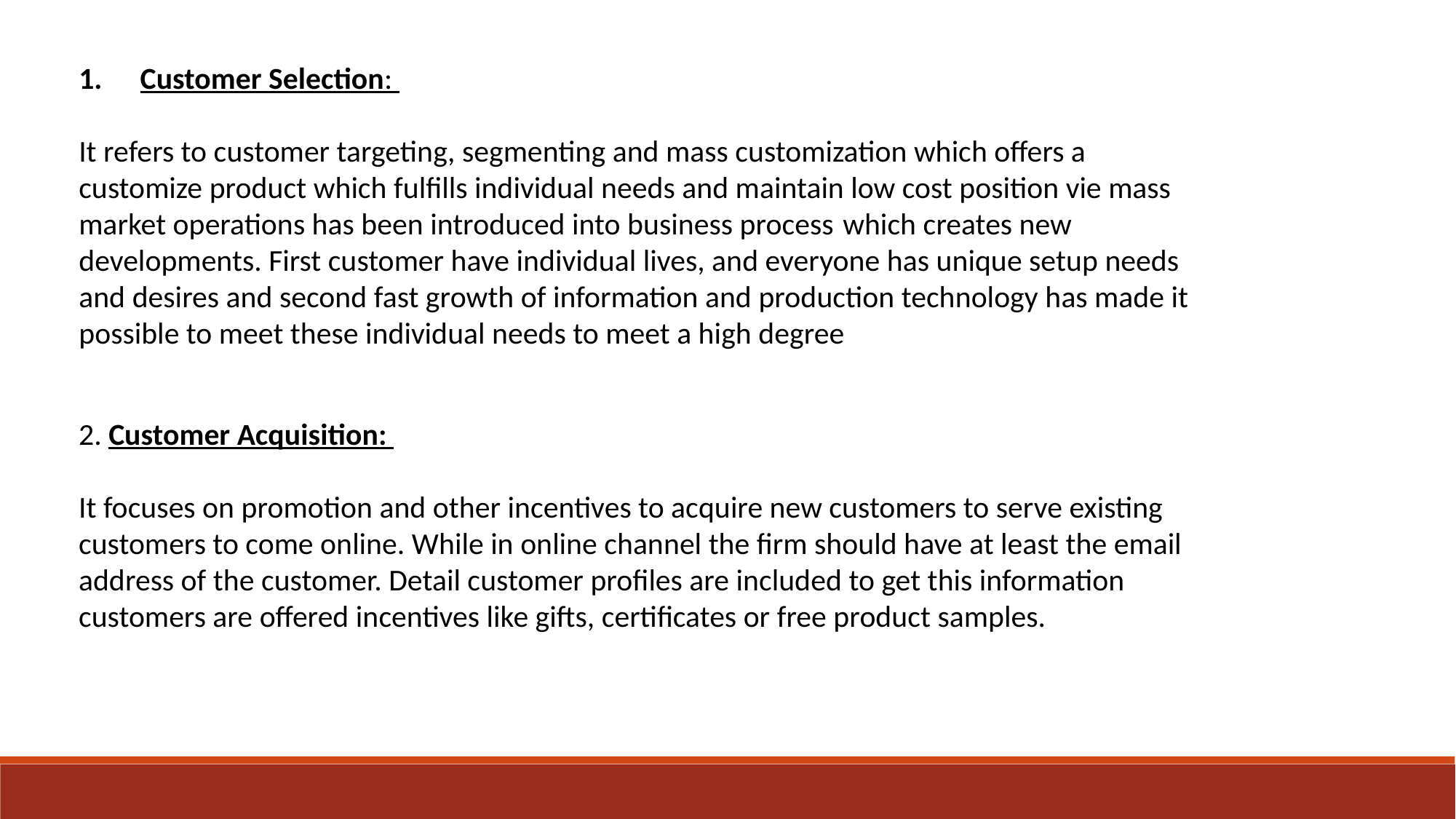

Customer Selection:

It refers to customer targeting, segmenting and mass customization which offers a customize product which fulfills individual needs and maintain low cost position vie mass market operations has been introduced into business process 	which creates new developments. First customer have individual lives, and everyone has unique setup needs and desires and second fast growth of information and production technology has made it possible to meet these individual needs to meet a high degree
2. Customer Acquisition:

It focuses on promotion and other incentives to acquire new customers to serve existing customers to come online. While in online channel the firm should have at least the email address of the customer. Detail customer profiles are included to get this information customers are offered incentives like gifts, certificates or free product samples.